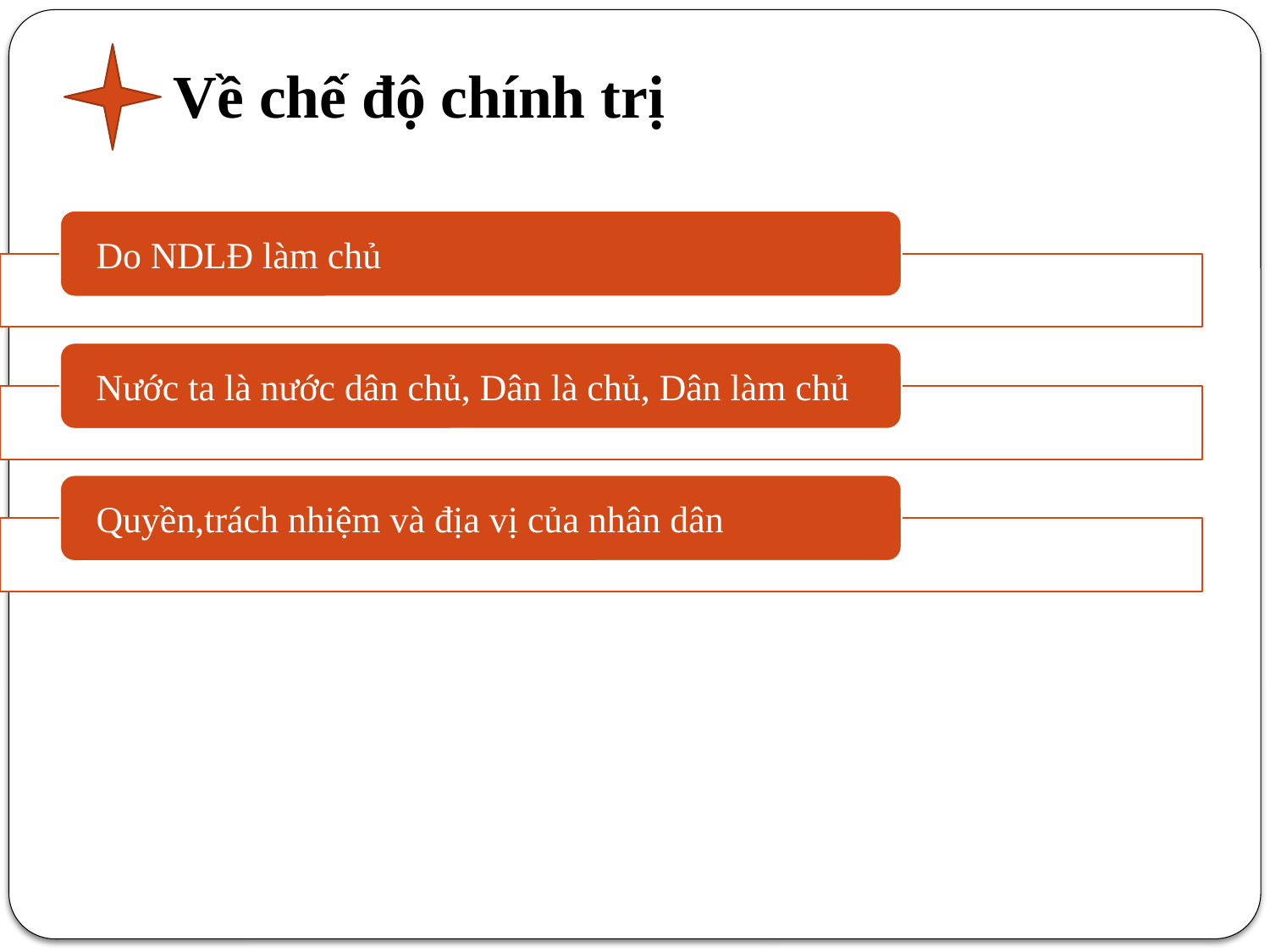

# Về chế độ chính trị

Do NDLĐ làm chủ

Nước ta là nước dân chủ, Dân là chủ, Dân làm chủ

Quyền,trách nhiệm và địa vị của nhân dân